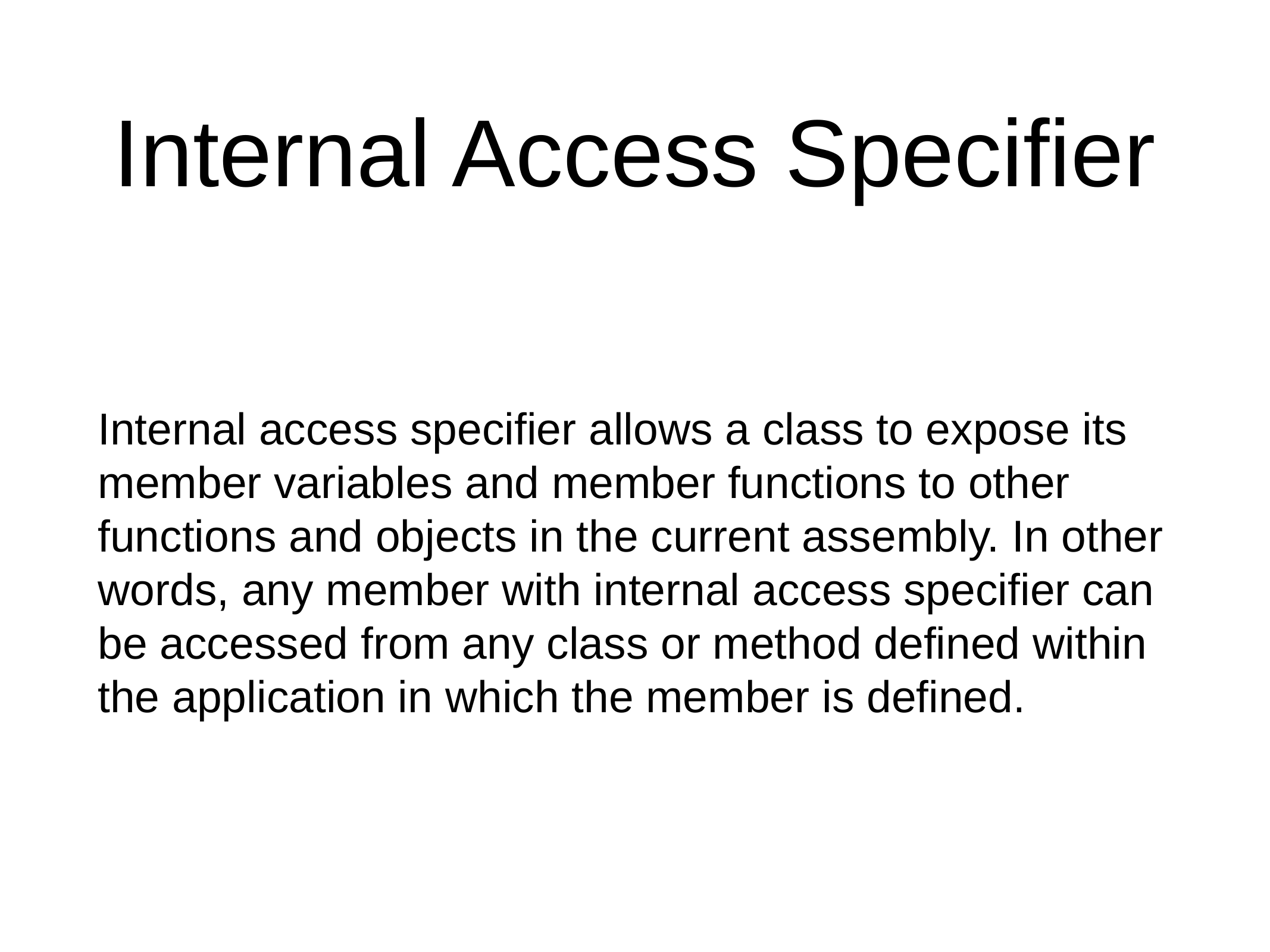

# Internal Access Specifier
Internal access specifier allows a class to expose its member variables and member functions to other functions and objects in the current assembly. In other words, any member with internal access specifier can be accessed from any class or method defined within the application in which the member is defined.